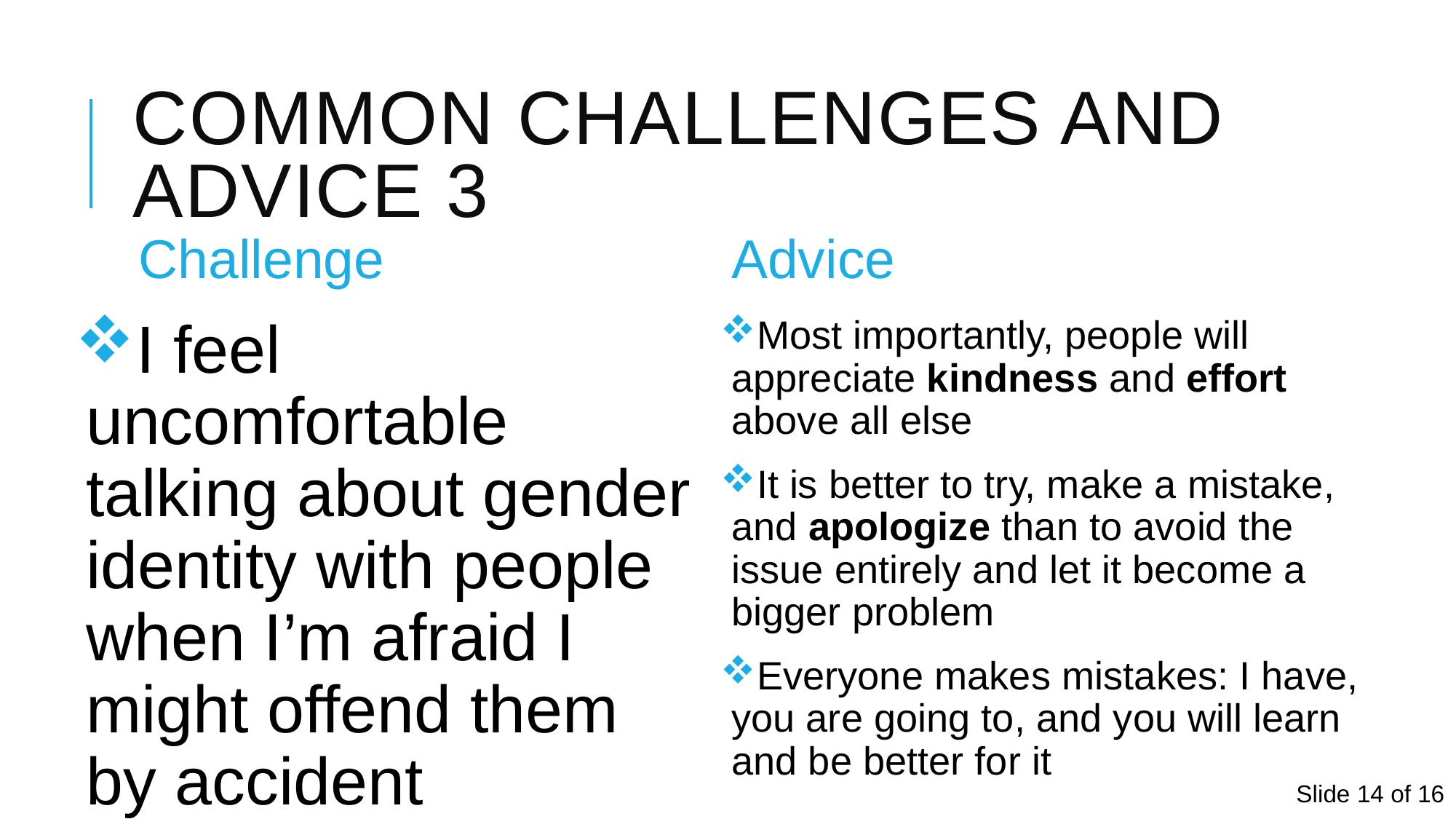

# Common Challenges and Advice 3
Challenge
Advice
Most importantly, people will appreciate kindness and effort above all else
It is better to try, make a mistake, and apologize than to avoid the issue entirely and let it become a bigger problem
Everyone makes mistakes: I have, you are going to, and you will learn and be better for it
I feel uncomfortable talking about gender identity with people when I’m afraid I might offend them by accident